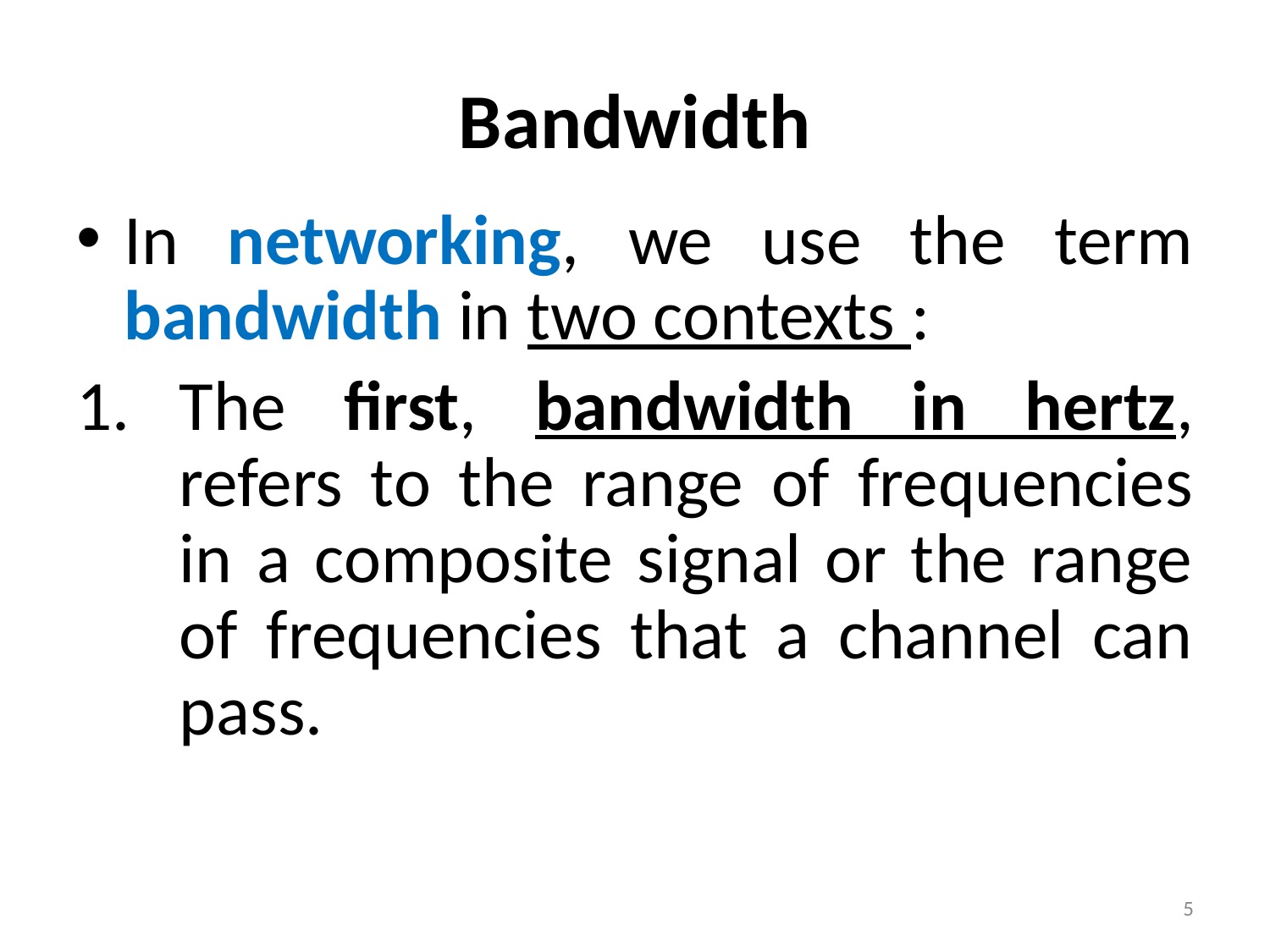

Bandwidth
In networking, we use the term bandwidth in two contexts :
The first, bandwidth in hertz, refers to the range of frequencies in a composite signal or the range of frequencies that a channel can pass.

5